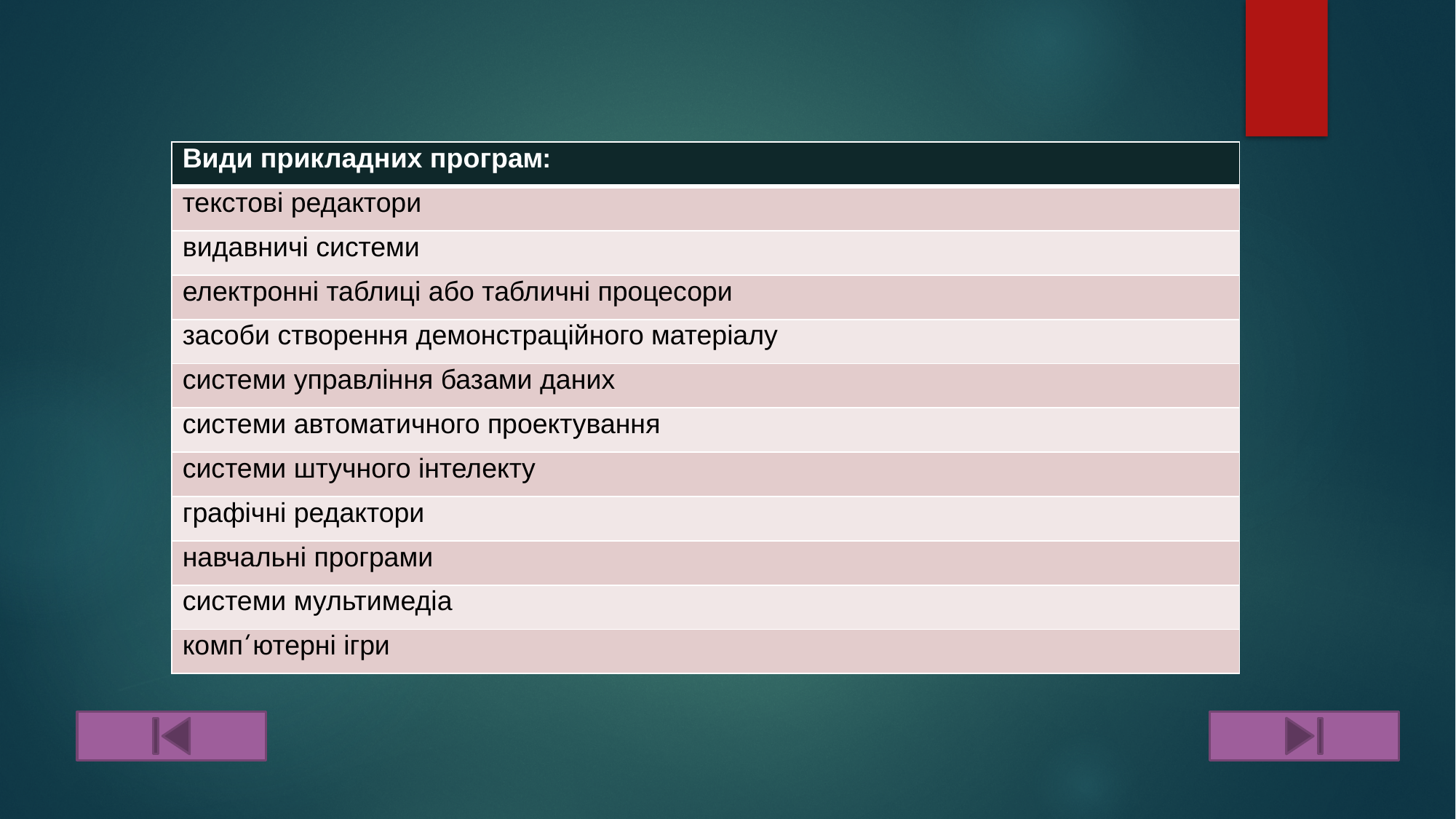

| Види прикладних програм: |
| --- |
| текстові редактори |
| видавничі системи |
| електронні таблиці або табличні процесори |
| засоби створення демонстраційного матеріалу |
| системи управління базами даних |
| системи автоматичного проектування |
| системи штучного інтелекту |
| графічні редактори |
| навчальні програми |
| системи мультимедіа |
| комп’ютерні ігри |